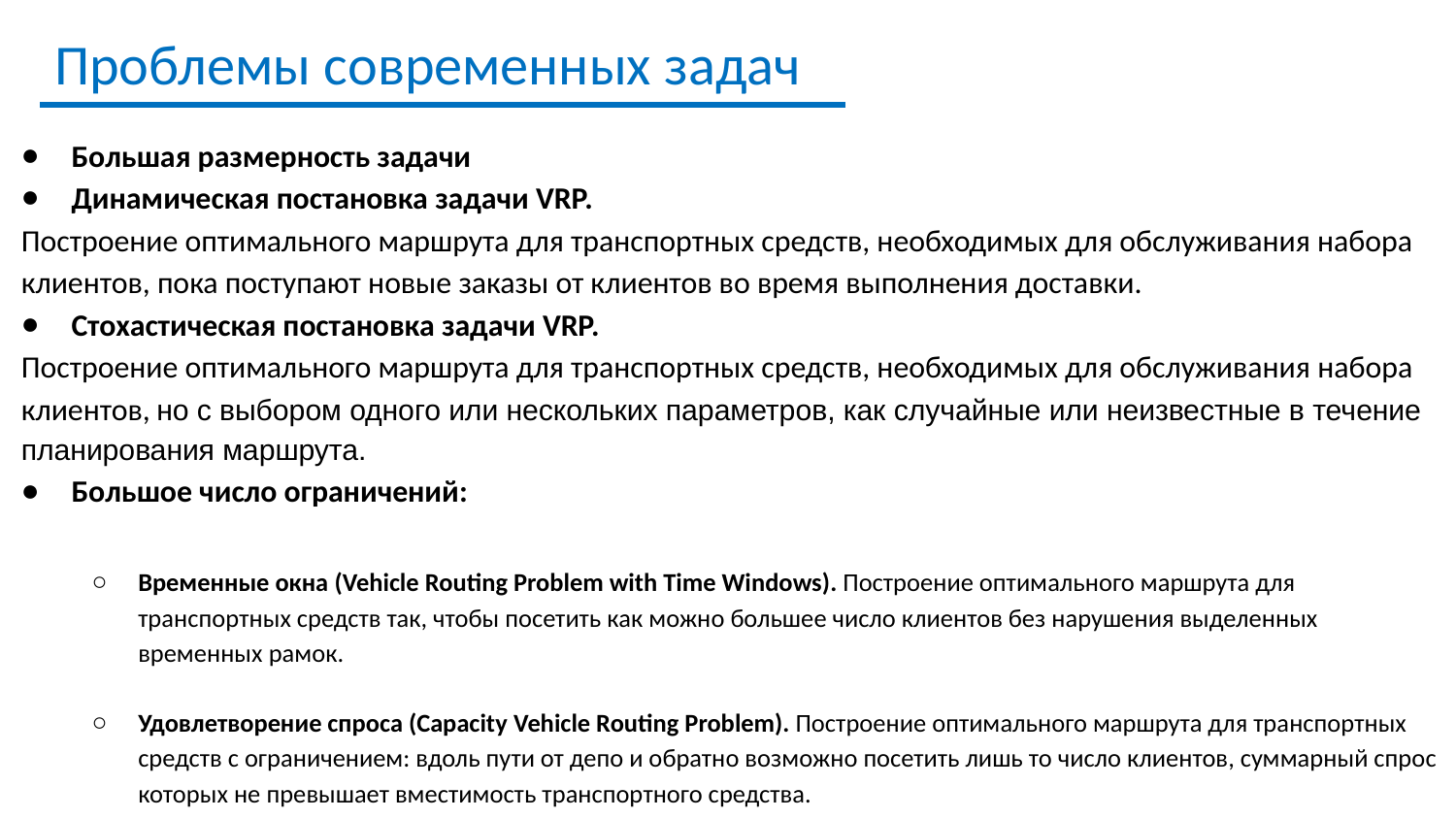

# Проблемы современных задач
Большая размерность задачи
Динамическая постановка задачи VRP.
Построение оптимального маршрута для транспортных средств, необходимых для обслуживания набора клиентов, пока поступают новые заказы от клиентов во время выполнения доставки.
Стохастическая постановка задачи VRP.
Построение оптимального маршрута для транспортных средств, необходимых для обслуживания набора клиентов, но с выбором одного или нескольких параметров, как случайные или неизвестные в течение планирования маршрута.
Большое число ограничений:

Временные окна (Vehicle Routing Problem with Time Windows). Построение оптимального маршрута для транспортных средств так, чтобы посетить как можно большее число клиентов без нарушения выделенных временных рамок.

Удовлетворение спроса (Capacity Vehicle Routing Problem). Построение оптимального маршрута для транспортных средств c ограничением: вдоль пути от депо и обратно возможно посетить лишь то число клиентов, суммарный спрос которых не превышает вместимость транспортного средства.